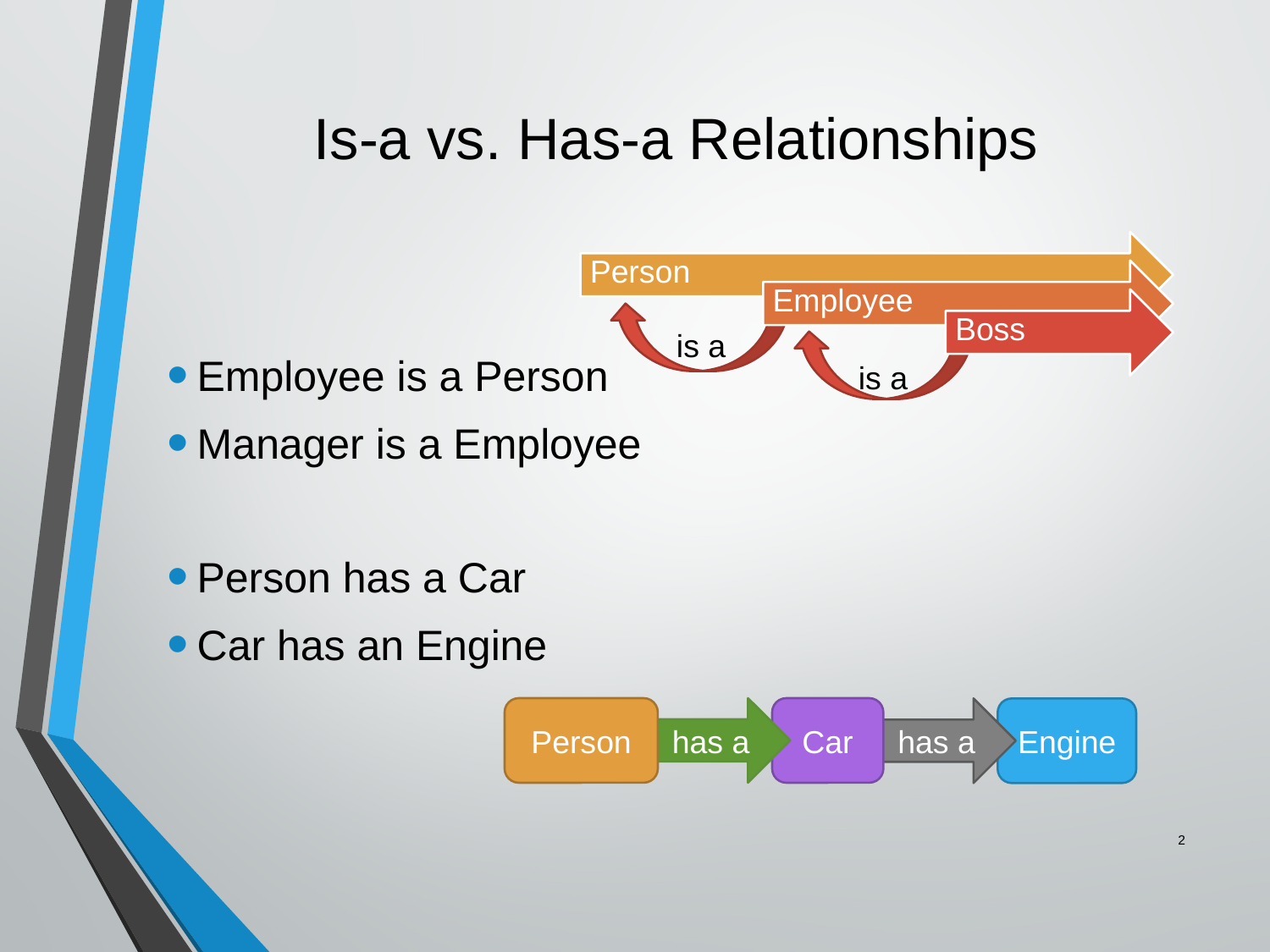

# Is-a vs. Has-a Relationships
Employee is a Person
Manager is a Employee

Person has a Car
Car has an Engine
Person
Employee
Boss

is a

is a
Person
has a
Car
has a
Engine
2